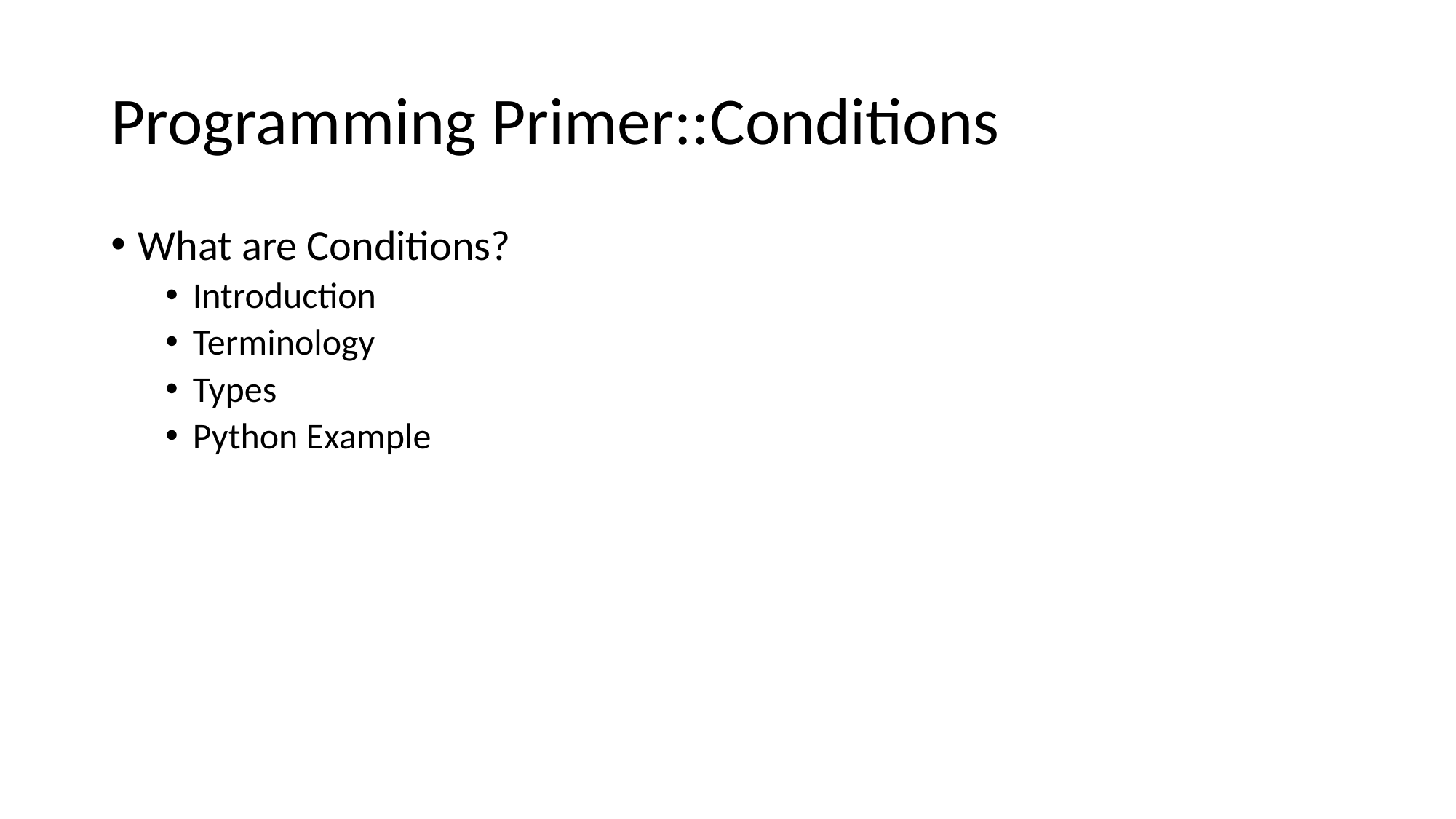

# Programming Primer::Conditions
What are Conditions?
Introduction
Terminology
Types
Python Example